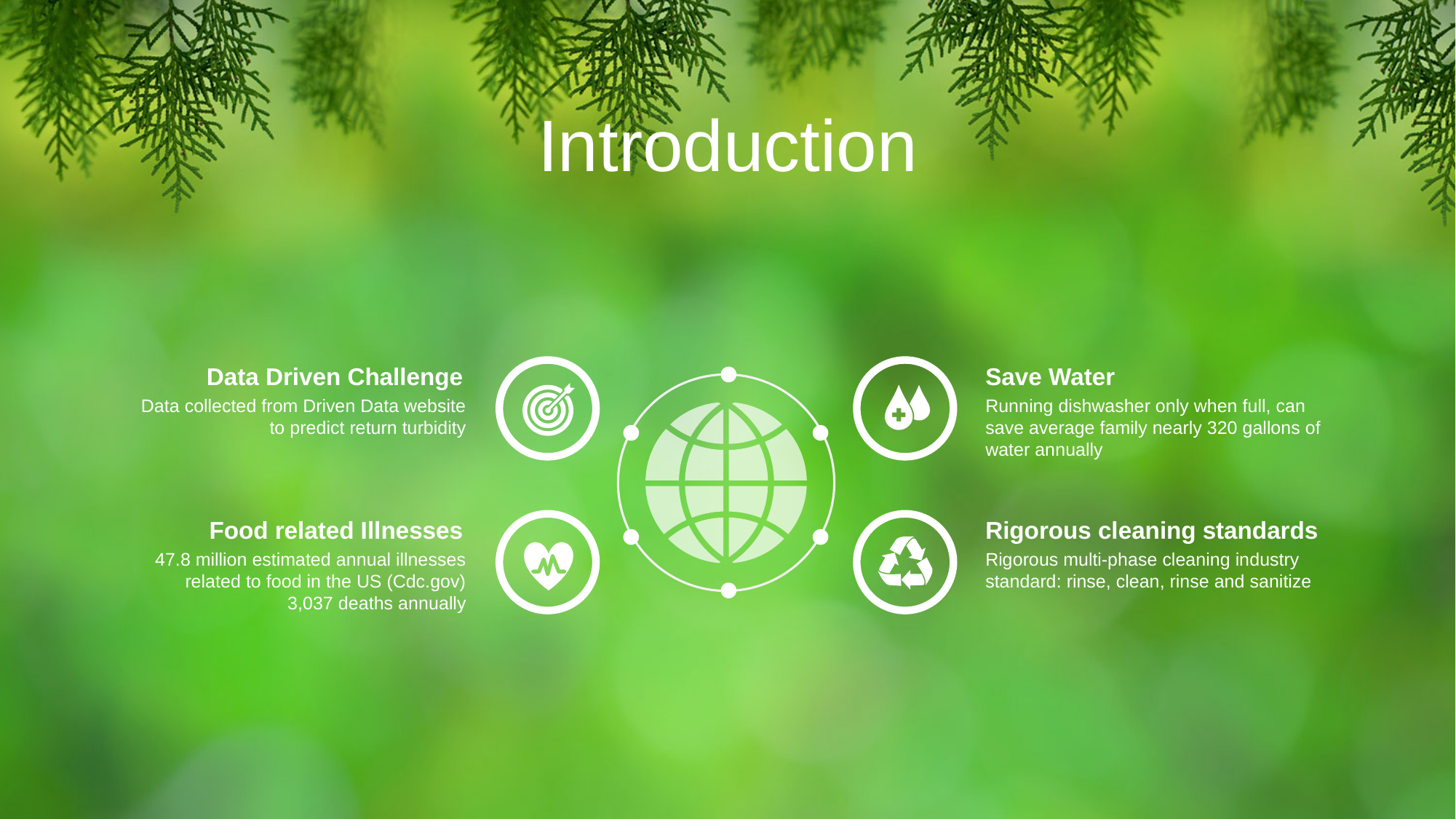

Introduction
Data Driven Challenge
Data collected from Driven Data website to predict return turbidity
Save Water
Running dishwasher only when full, can save average family nearly 320 gallons of water annually

Food related Illnesses
47.8 million estimated annual illnesses related to food in the US (Cdc.gov)
3,037 deaths annually
Rigorous cleaning standards
Rigorous multi-phase cleaning industry standard: rinse, clean, rinse and sanitize